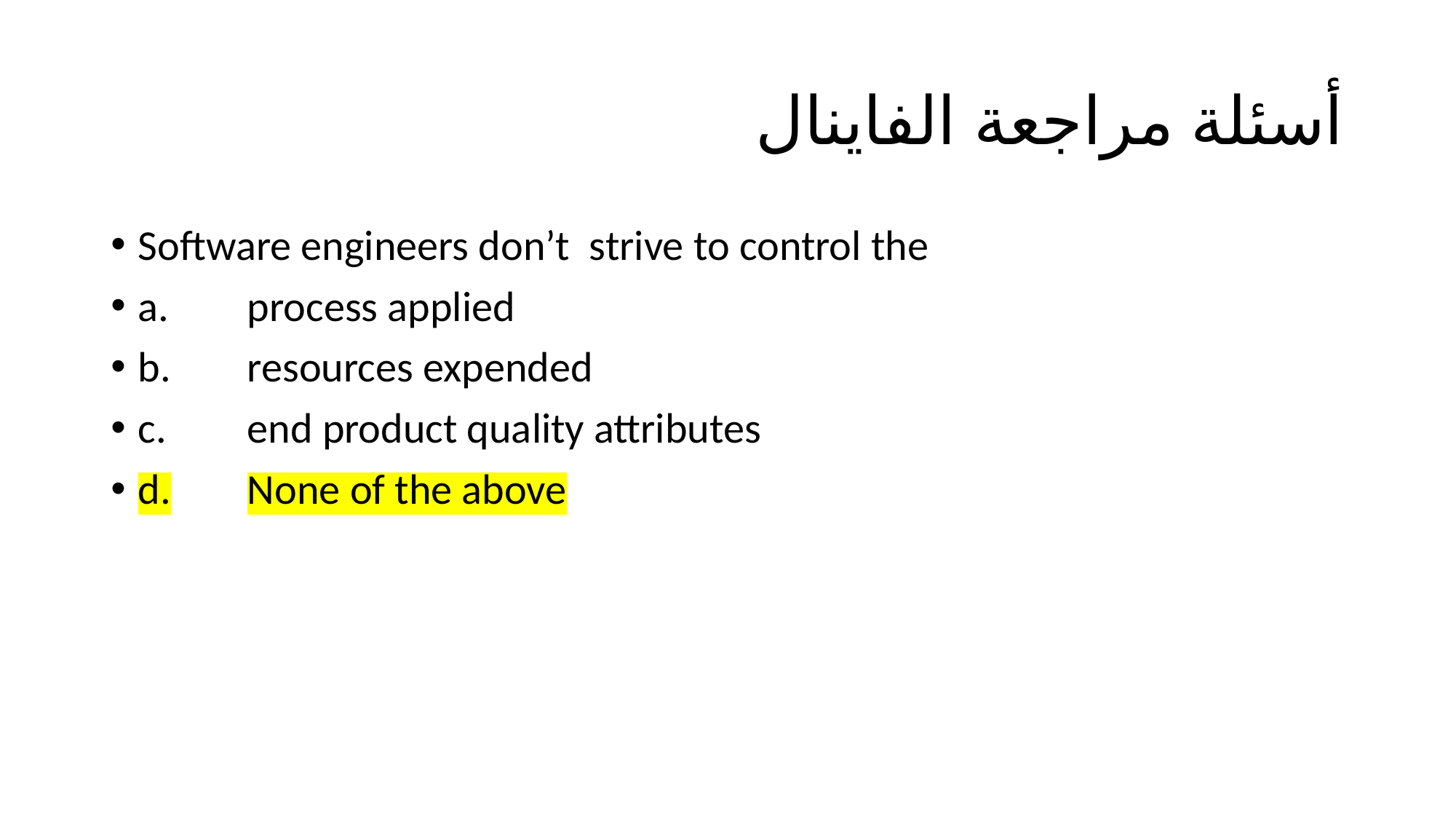

# أسئلة مراجعة الفاينال
Software engineers don’t  strive to control the
a.	process applied
b.	resources expended
c.	end product quality attributes
d.	None of the above